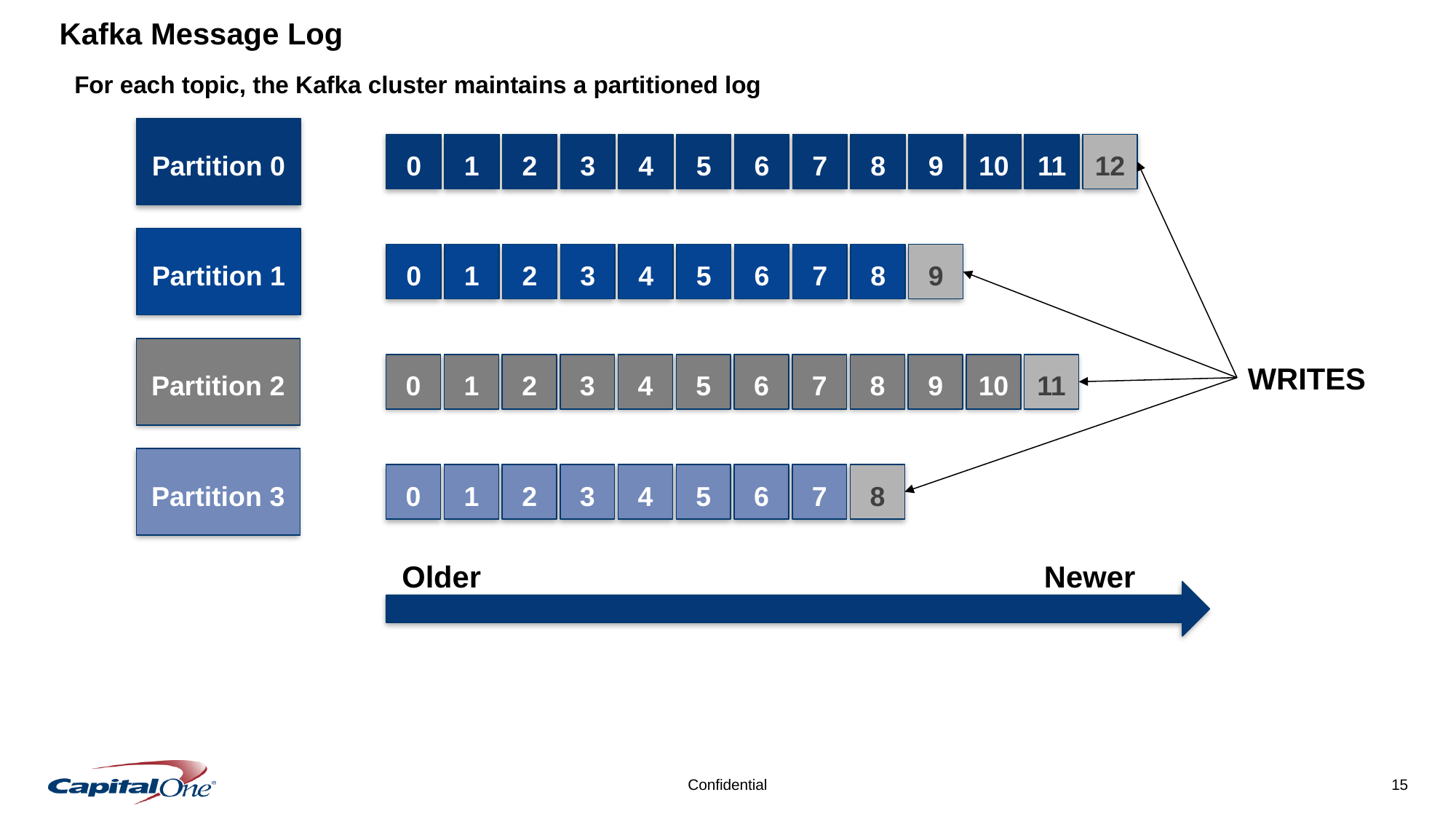

# Kafka Message Log
For each topic, the Kafka cluster maintains a partitioned log
Partition 0
0
1
2
3
4
5
6
7
8
9
10
11
12
Partition 1
0
1
2
3
4
5
6
7
8
9
Partition 2
WRITES
0
1
2
3
4
5
6
7
8
9
10
11
Partition 3
0
1
2
3
4
5
6
7
8
Older
Newer